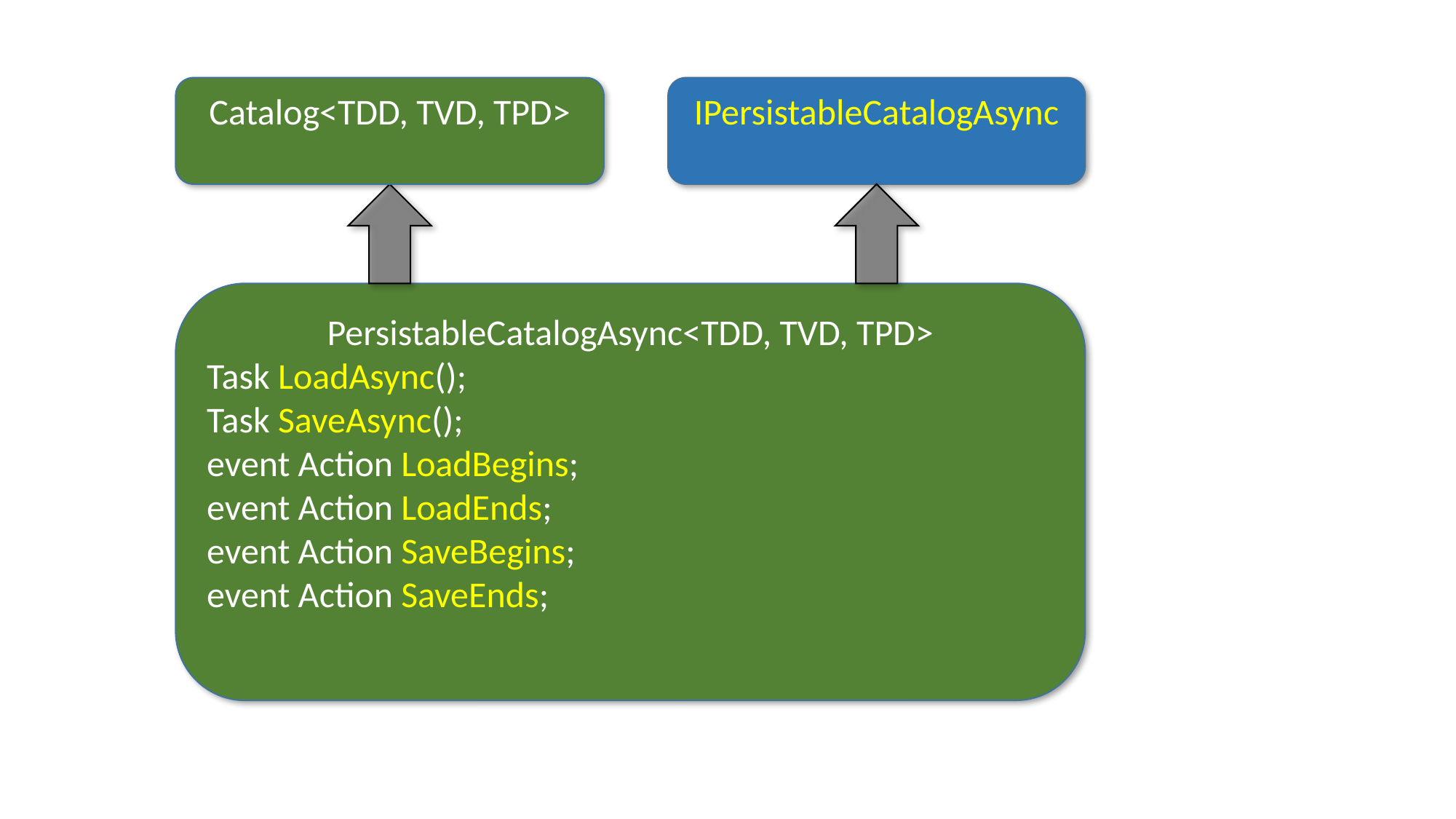

IPersistableCatalogAsync

Catalog<TDD, TVD, TPD>

PersistableCatalogAsync<TDD, TVD, TPD>
Task LoadAsync();
Task SaveAsync();
event Action LoadBegins;
event Action LoadEnds;
event Action SaveBegins;
event Action SaveEnds;